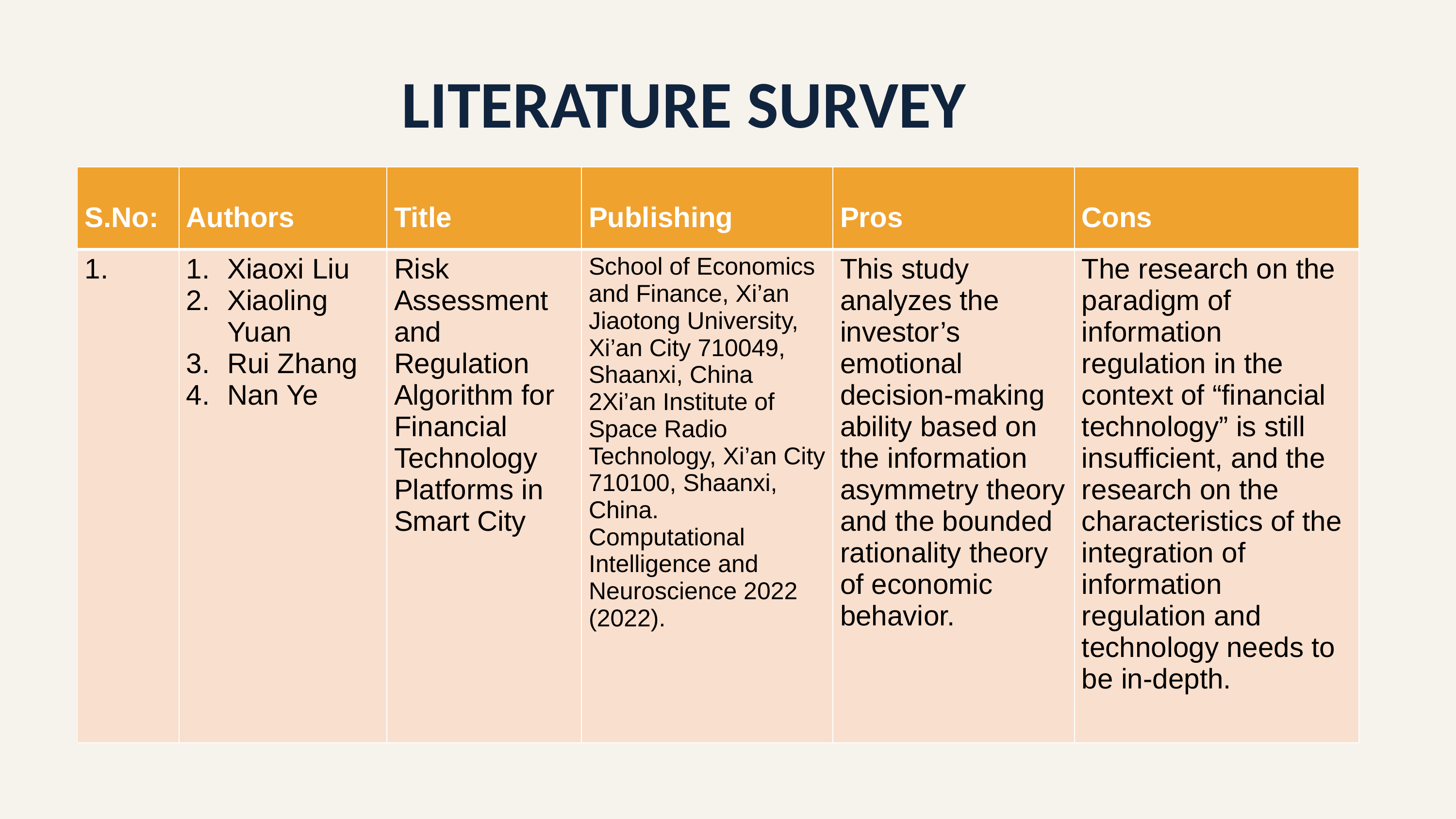

LITERATURE SURVEY
| S.No: | Authors | Title | Publishing | Pros | Cons |
| --- | --- | --- | --- | --- | --- |
| 1. | Xiaoxi Liu Xiaoling Yuan Rui Zhang Nan Ye | Risk Assessment and Regulation Algorithm for Financial Technology Platforms in Smart City | School of Economics and Finance, Xi’an Jiaotong University, Xi’an City 710049, Shaanxi, China 2Xi’an Institute of Space Radio Technology, Xi’an City 710100, Shaanxi, China. Computational Intelligence and Neuroscience 2022 (2022). | This study analyzes the investor’s emotional decision-making ability based on the information asymmetry theory and the bounded rationality theory of economic behavior. | The research on the paradigm of information regulation in the context of “financial technology” is still insufficient, and the research on the characteristics of the integration of information regulation and technology needs to be in-depth. |